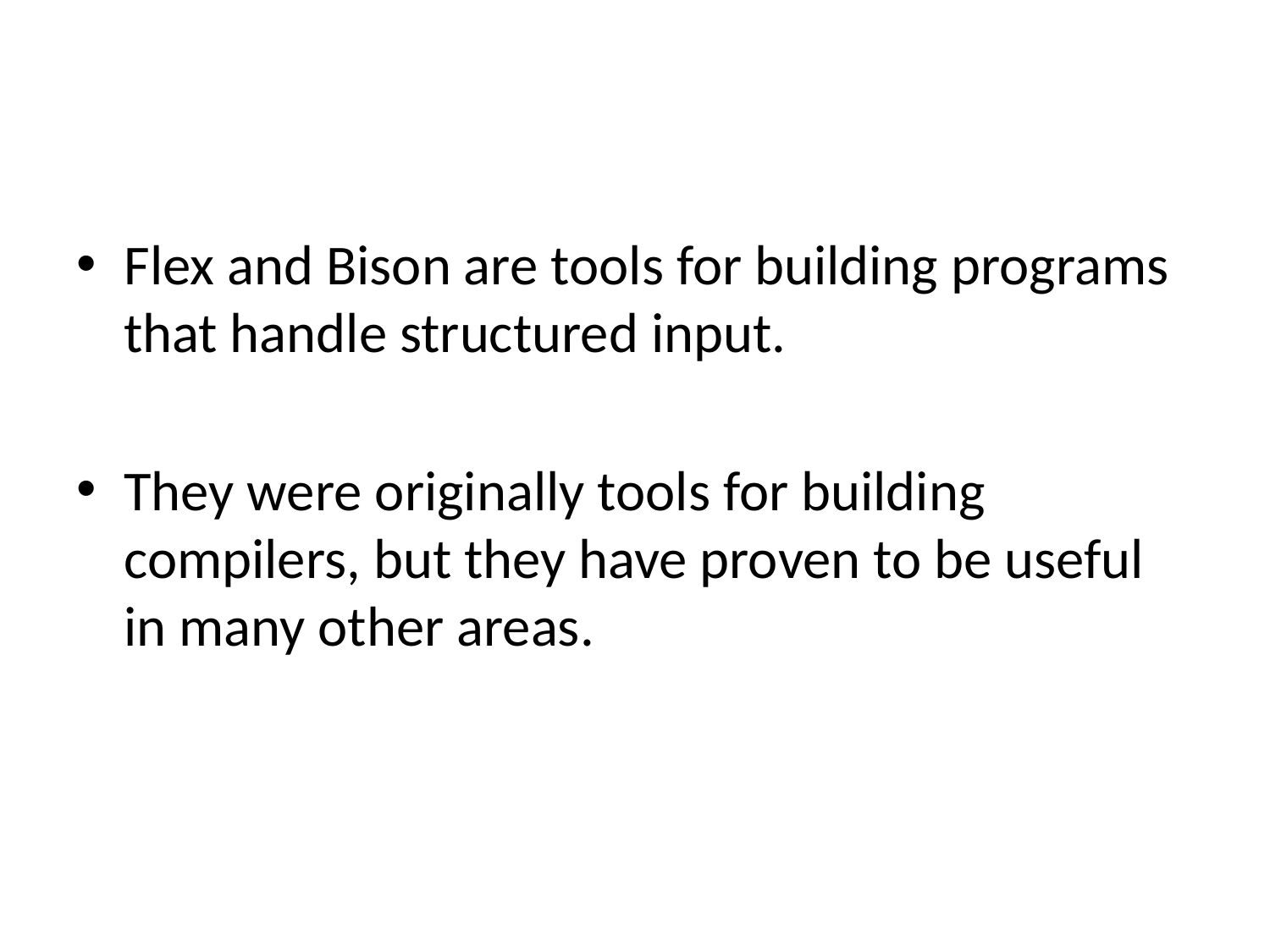

#
Flex and Bison are tools for building programs that handle structured input.

They were originally tools for building compilers, but they have proven to be useful in many other areas.